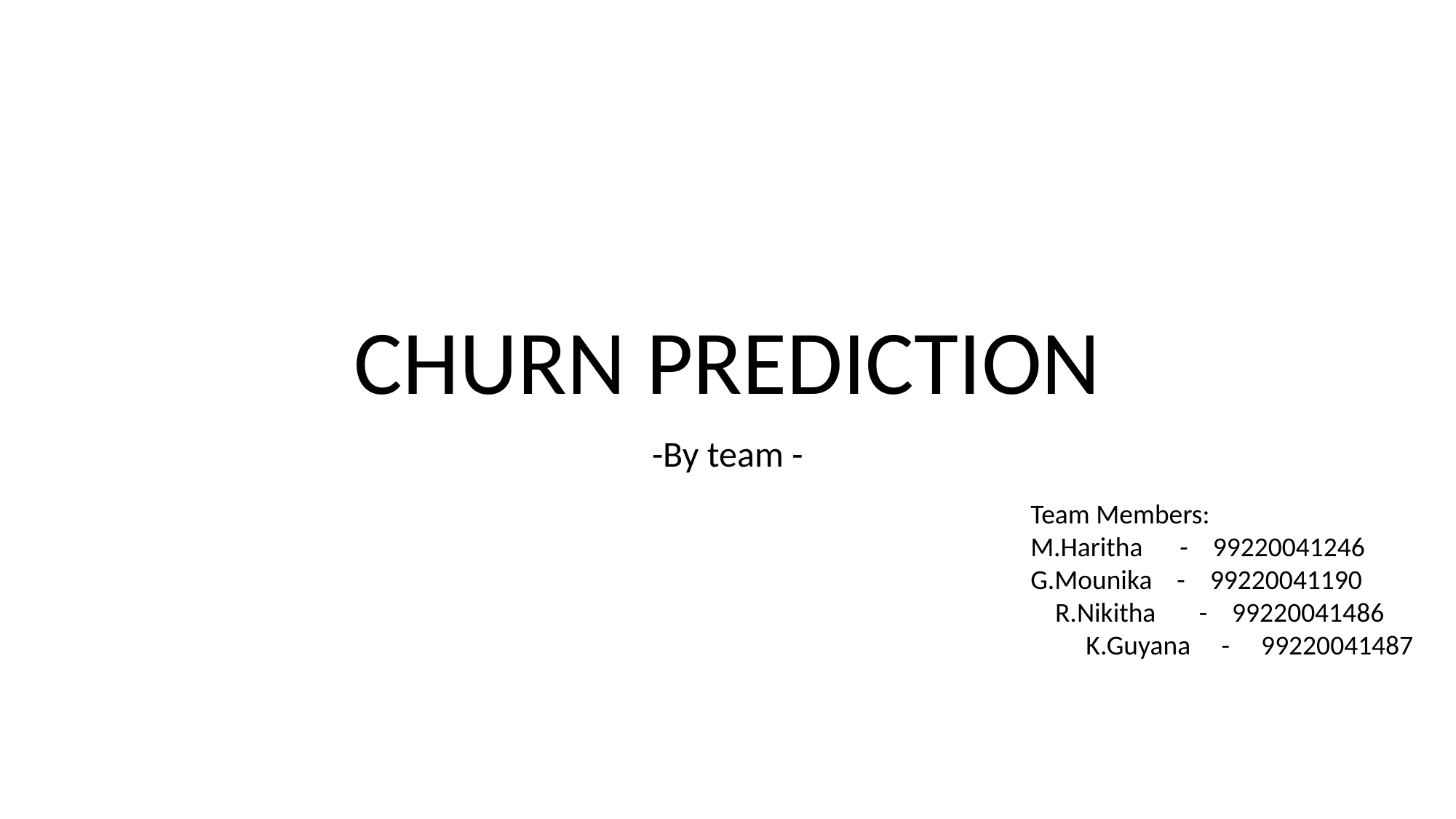

# CHURN PREDICTION
-By team -
Team Members:
M.Haritha      -    99220041246
G.Mounika    -    99220041190                  R.Nikitha       -    99220041486                   K.Guyana     -     99220041487